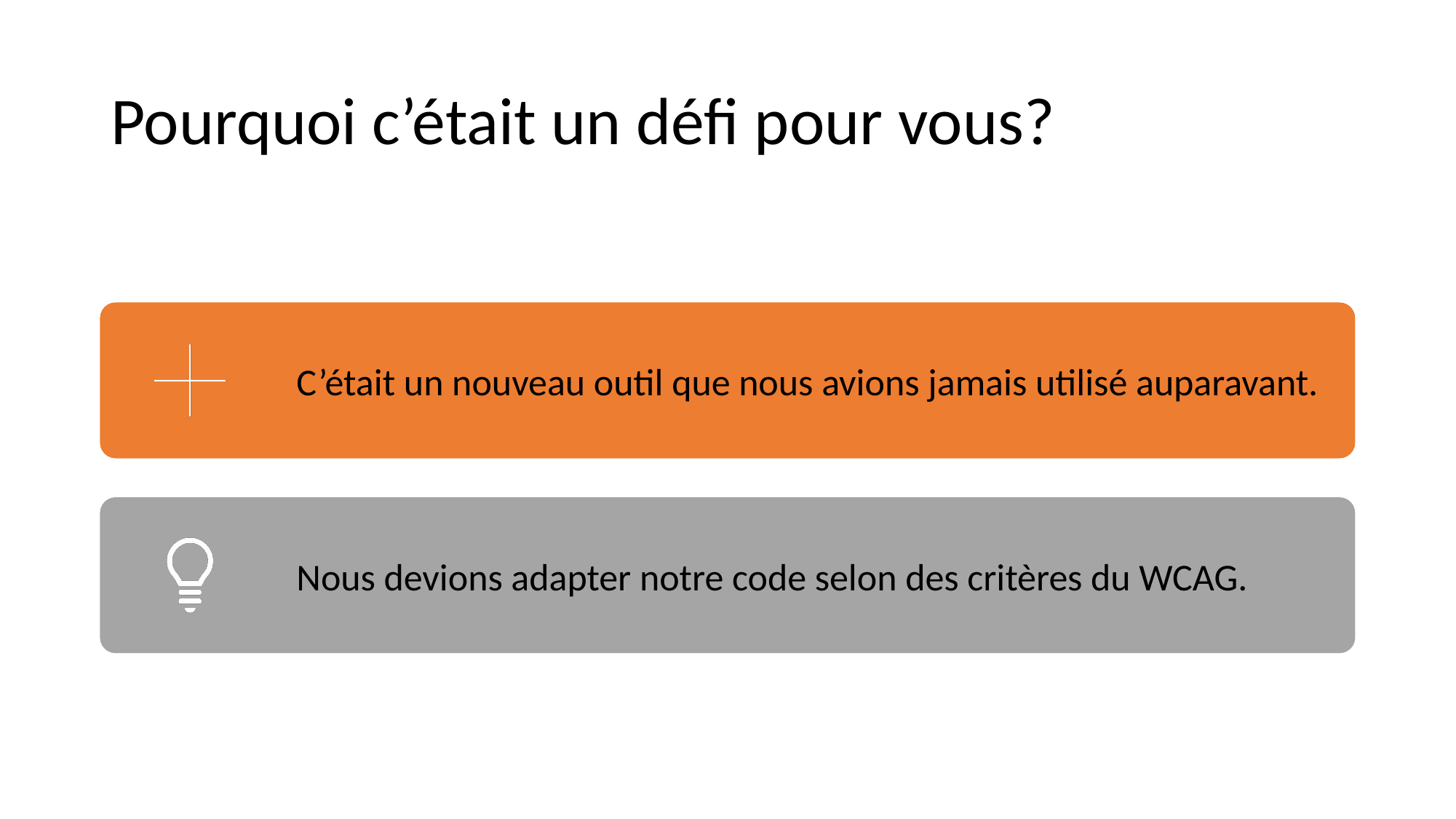

# Pourquoi c’était un défi pour vous?
C’était un nouveau outil que nous avions jamais utilisé auparavant.
Nous devions adapter notre code selon des critères du WCAG.